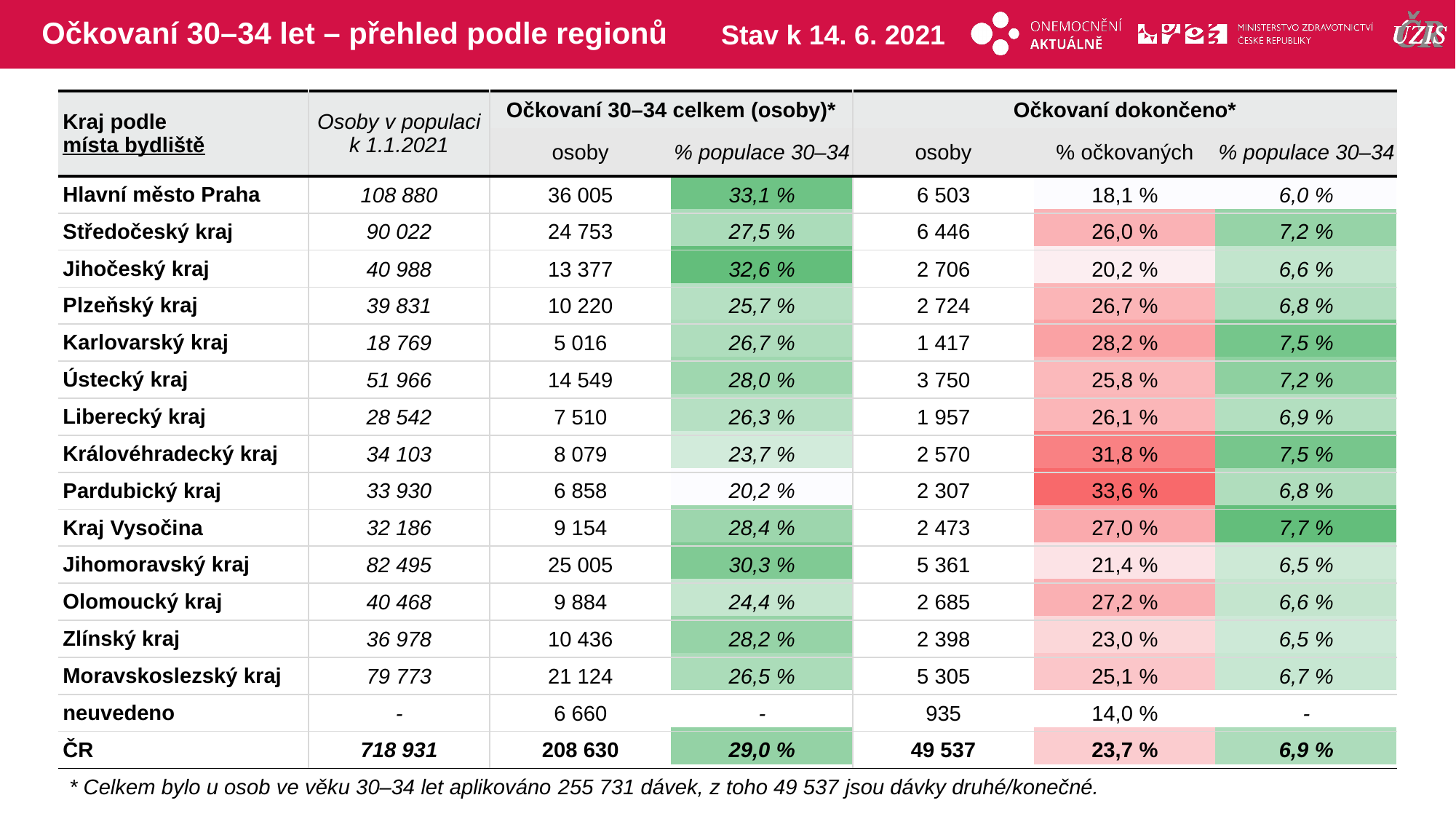

# Očkovaní 30–34 let – přehled podle regionů
Stav k 14. 6. 2021
| Kraj podle místa bydliště | Osoby v populaci k 1.1.2021 | Očkovaní 30–34 celkem (osoby)\* |  | Očkovaní dokončeno\* |  |  |
| --- | --- | --- | --- | --- | --- | --- |
|  |  | osoby | % populace 30–34 | osoby | % očkovaných | % populace 30–34 |
| Hlavní město Praha | 108 880 | 36 005 | 33,1 % | 6 503 | 18,1 % | 6,0 % |
| Středočeský kraj | 90 022 | 24 753 | 27,5 % | 6 446 | 26,0 % | 7,2 % |
| Jihočeský kraj | 40 988 | 13 377 | 32,6 % | 2 706 | 20,2 % | 6,6 % |
| Plzeňský kraj | 39 831 | 10 220 | 25,7 % | 2 724 | 26,7 % | 6,8 % |
| Karlovarský kraj | 18 769 | 5 016 | 26,7 % | 1 417 | 28,2 % | 7,5 % |
| Ústecký kraj | 51 966 | 14 549 | 28,0 % | 3 750 | 25,8 % | 7,2 % |
| Liberecký kraj | 28 542 | 7 510 | 26,3 % | 1 957 | 26,1 % | 6,9 % |
| Královéhradecký kraj | 34 103 | 8 079 | 23,7 % | 2 570 | 31,8 % | 7,5 % |
| Pardubický kraj | 33 930 | 6 858 | 20,2 % | 2 307 | 33,6 % | 6,8 % |
| Kraj Vysočina | 32 186 | 9 154 | 28,4 % | 2 473 | 27,0 % | 7,7 % |
| Jihomoravský kraj | 82 495 | 25 005 | 30,3 % | 5 361 | 21,4 % | 6,5 % |
| Olomoucký kraj | 40 468 | 9 884 | 24,4 % | 2 685 | 27,2 % | 6,6 % |
| Zlínský kraj | 36 978 | 10 436 | 28,2 % | 2 398 | 23,0 % | 6,5 % |
| Moravskoslezský kraj | 79 773 | 21 124 | 26,5 % | 5 305 | 25,1 % | 6,7 % |
| neuvedeno | - | 6 660 | - | 935 | 14,0 % | - |
| ČR | 718 931 | 208 630 | 29,0 % | 49 537 | 23,7 % | 6,9 % |
|  |  |  |  |  |  |
| --- | --- | --- | --- | --- | --- |
|  |  |  |  |  |  |
|  |  |  |  |  |  |
|  |  |  |  |  |  |
|  |  |  |  |  |  |
|  |  |  |  |  |  |
|  |  |  |  |  |  |
|  |  |  |  |  |  |
|  |  |  |  |  |  |
|  |  |  |  |  |  |
|  |  |  |  |  |  |
|  |  |  |  |  |  |
|  |  |  |  |  |  |
|  |  |  |  |  |  |
|  |  |  |  |  |  |
|  |  |  |  |  |  |
* Celkem bylo u osob ve věku 30–34 let aplikováno 255 731 dávek, z toho 49 537 jsou dávky druhé/konečné.